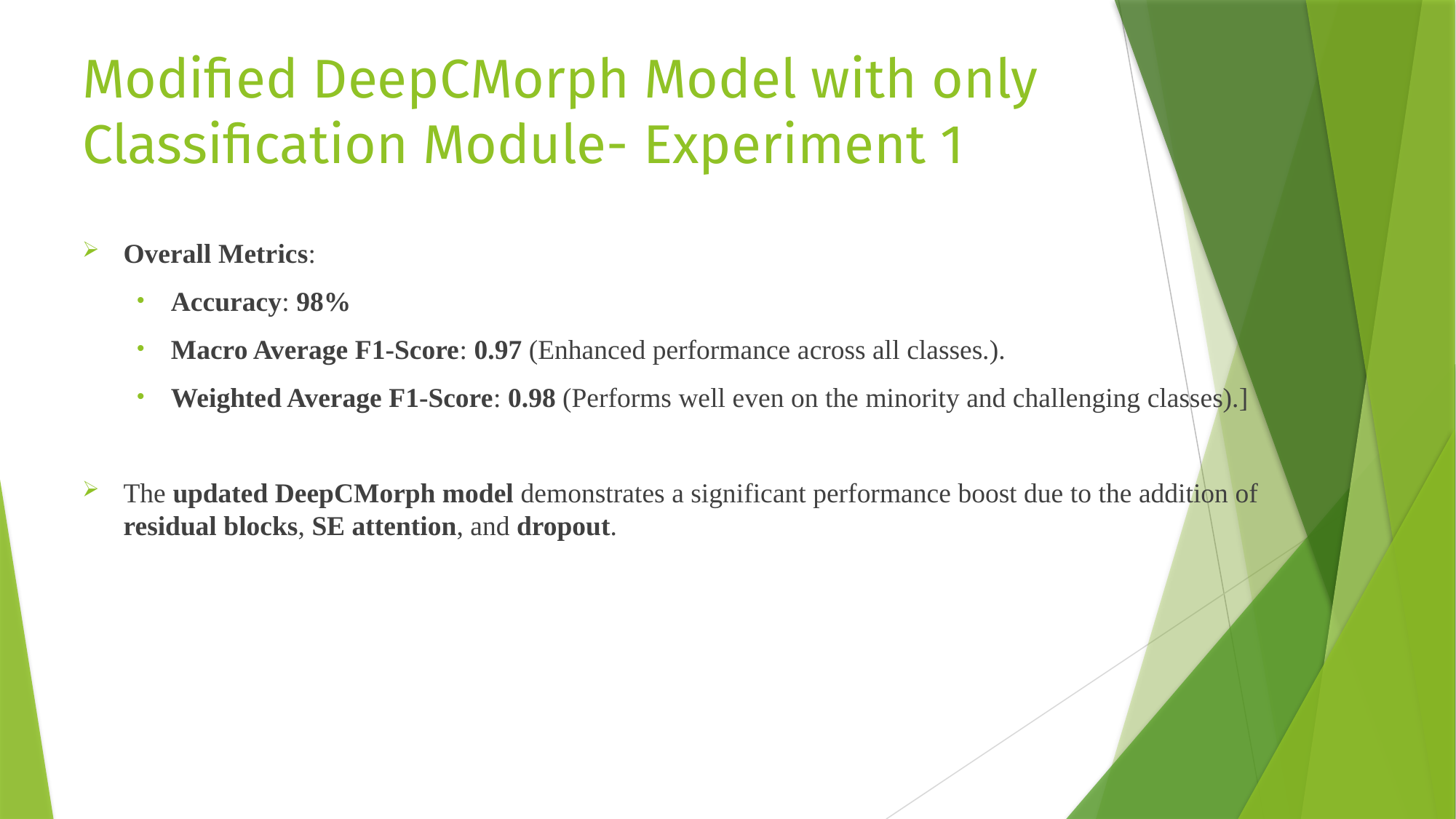

# Modified DeepCMorph Model with only Classification Module- Experiment 1
Overall Metrics:
Accuracy: 98%
Macro Average F1-Score: 0.97 (Enhanced performance across all classes.).
Weighted Average F1-Score: 0.98 (Performs well even on the minority and challenging classes).]

The updated DeepCMorph model demonstrates a significant performance boost due to the addition of residual blocks, SE attention, and dropout.